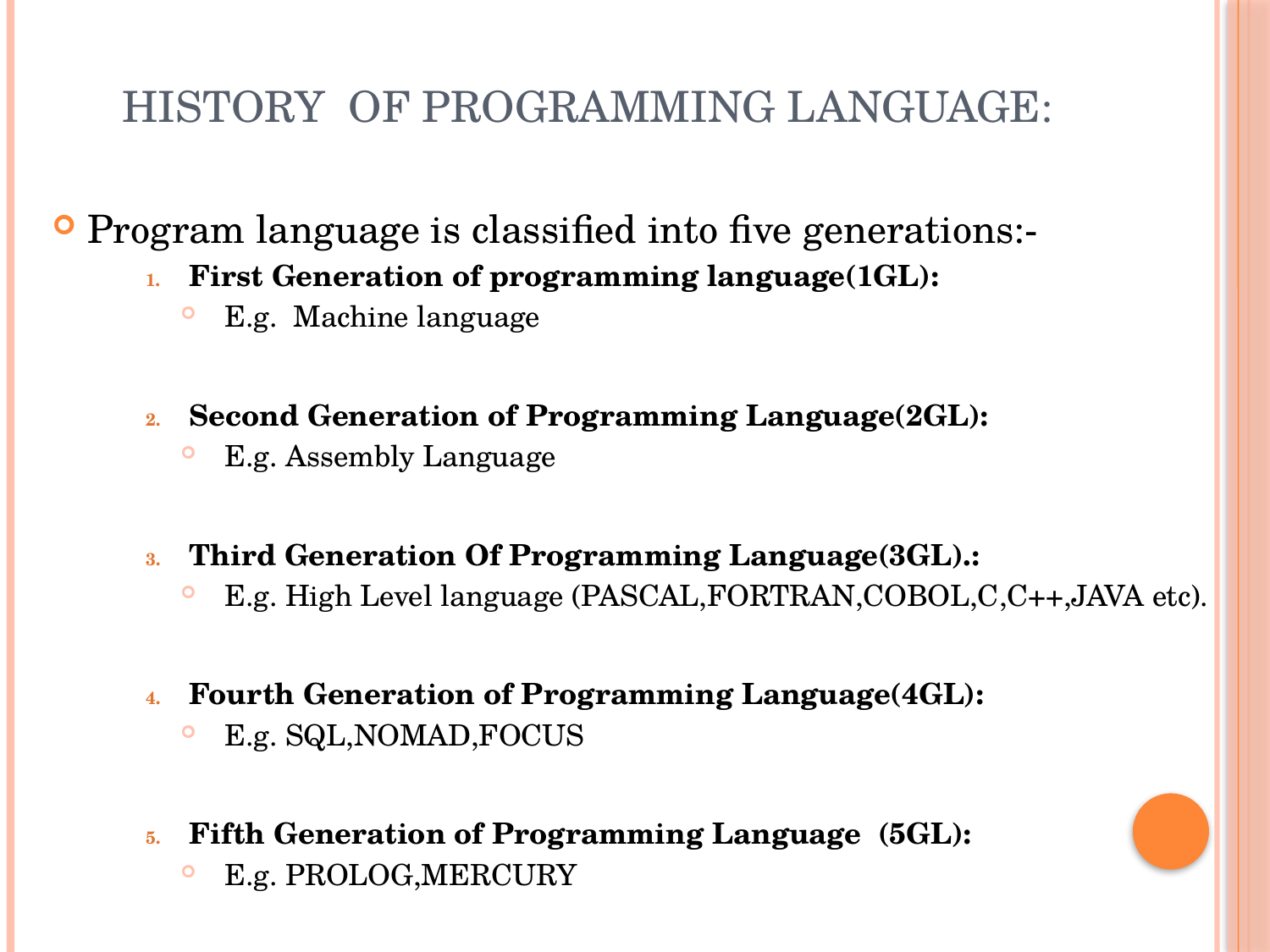

# History  Of Programming Language:
Program language is classified into five generations:-
First Generation of programming language(1GL):
E.g.  Machine language

Second Generation of Programming Language(2GL):
E.g. Assembly Language

Third Generation Of Programming Language(3GL).:
E.g. High Level language (PASCAL,FORTRAN,COBOL,C,C++,JAVA etc).

Fourth Generation of Programming Language(4GL):
E.g. SQL,NOMAD,FOCUS

Fifth Generation of Programming Language  (5GL):
E.g. PROLOG,MERCURY